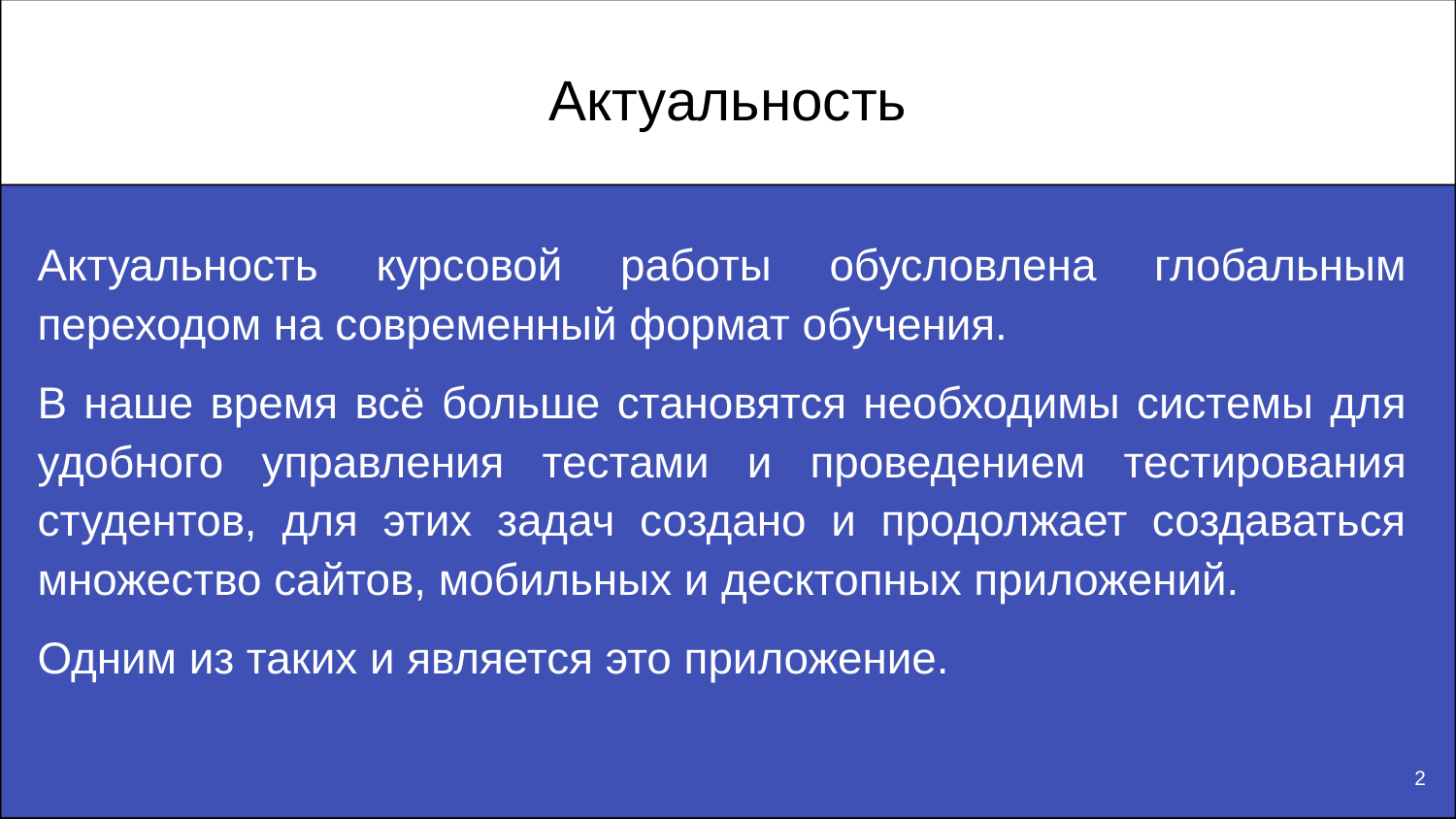

# Актуальность
Актуальность курсовой работы обусловлена глобальным переходом на современный формат обучения.
В наше время всё больше становятся необходимы системы для удобного управления тестами и проведением тестирования студентов, для этих задач создано и продолжает создаваться множество сайтов, мобильных и десктопных приложений.
Одним из таких и является это приложение.
2